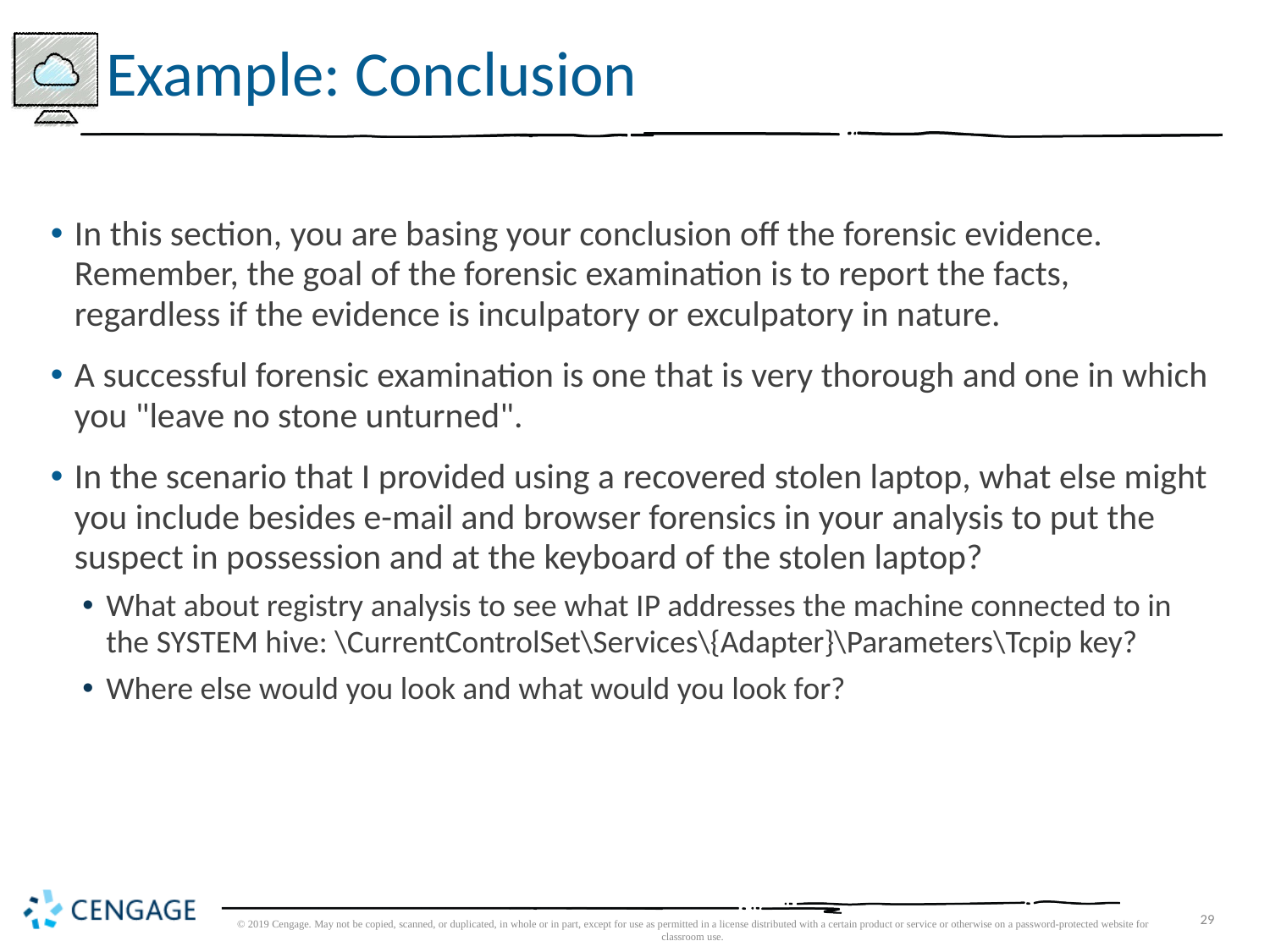

# Example: Conclusion
In this section, you are basing your conclusion off the forensic evidence. Remember, the goal of the forensic examination is to report the facts, regardless if the evidence is inculpatory or exculpatory in nature.
A successful forensic examination is one that is very thorough and one in which you "leave no stone unturned".
In the scenario that I provided using a recovered stolen laptop, what else might you include besides e-mail and browser forensics in your analysis to put the suspect in possession and at the keyboard of the stolen laptop?
What about registry analysis to see what IP addresses the machine connected to in the SYSTEM hive: \CurrentControlSet\Services\{Adapter}\Parameters\Tcpip key?
Where else would you look and what would you look for?
© 2019 Cengage. May not be copied, scanned, or duplicated, in whole or in part, except for use as permitted in a license distributed with a certain product or service or otherwise on a password-protected website for classroom use.